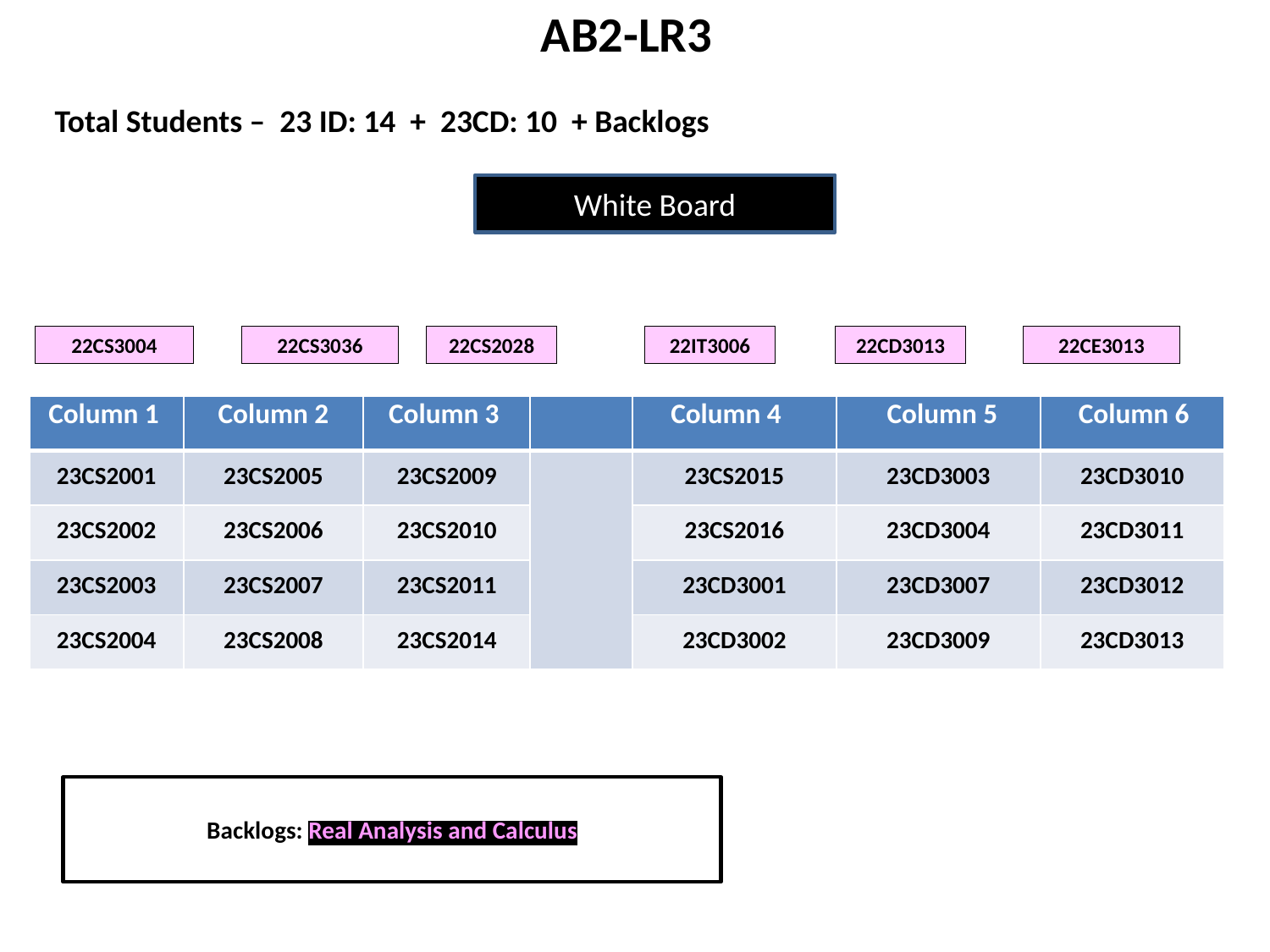

AB2-LR3
 Total Students –  23 ID: 14  +  23CD: 10  + Backlogs
White Board
22IT3006
22CD3013
22CE3013
22CS3004
22CS3036
22CS2028
| Column 1 | Column 2 | Column 3 |  | Column 4 | Column 5 | Column 6 |
| --- | --- | --- | --- | --- | --- | --- |
| 23CS2001 | 23CS2005 | 23CS2009 |  | 23CS2015 | 23CD3003 | 23CD3010 |
| 23CS2002 | 23CS2006 | 23CS2010 |  | 23CS2016 | 23CD3004 | 23CD3011 |
| 23CS2003 | 23CS2007 | 23CS2011 |  | 23CD3001 | 23CD3007 | 23CD3012 |
| 23CS2004 | 23CS2008 | 23CS2014 |  | 23CD3002 | 23CD3009 | 23CD3013 |
Backlogs: Real Analysis and Calculus